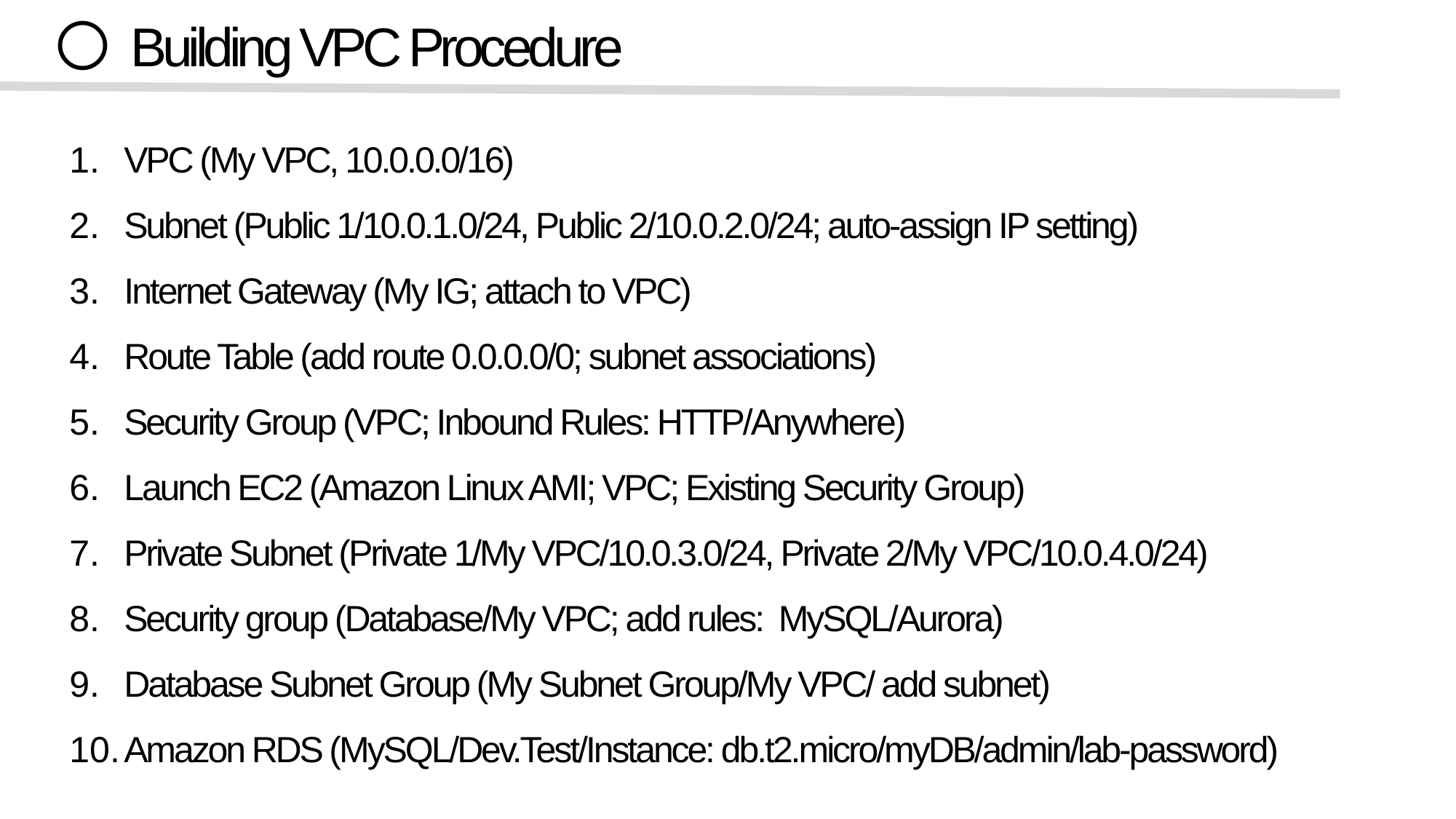

〇 Building VPC Procedure
VPC (My VPC, 10.0.0.0/16)
Subnet (Public 1/10.0.1.0/24, Public 2/10.0.2.0/24; auto-assign IP setting)
Internet Gateway (My IG; attach to VPC)
Route Table (add route 0.0.0.0/0; subnet associations)
Security Group (VPC; Inbound Rules: HTTP/Anywhere)
Launch EC2 (Amazon Linux AMI; VPC; Existing Security Group)
Private Subnet (Private 1/My VPC/10.0.3.0/24, Private 2/My VPC/10.0.4.0/24)
Security group (Database/My VPC; add rules:  MySQL/Aurora)
Database Subnet Group (My Subnet Group/My VPC/ add subnet)
Amazon RDS (MySQL/Dev.Test/Instance: db.t2.micro/myDB/admin/lab-password)